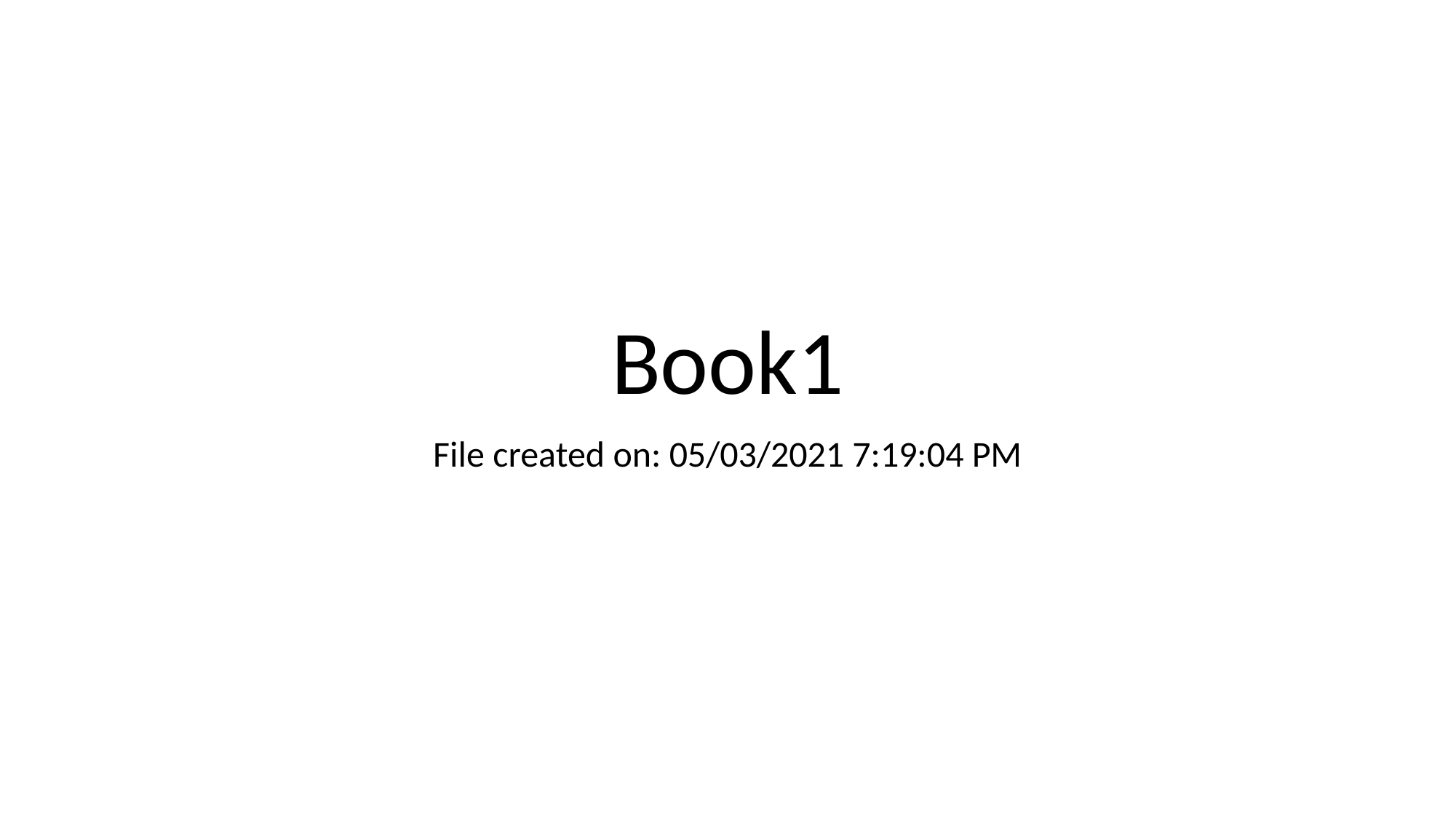

# Book1
File created on: 05/03/2021 7:19:04 PM